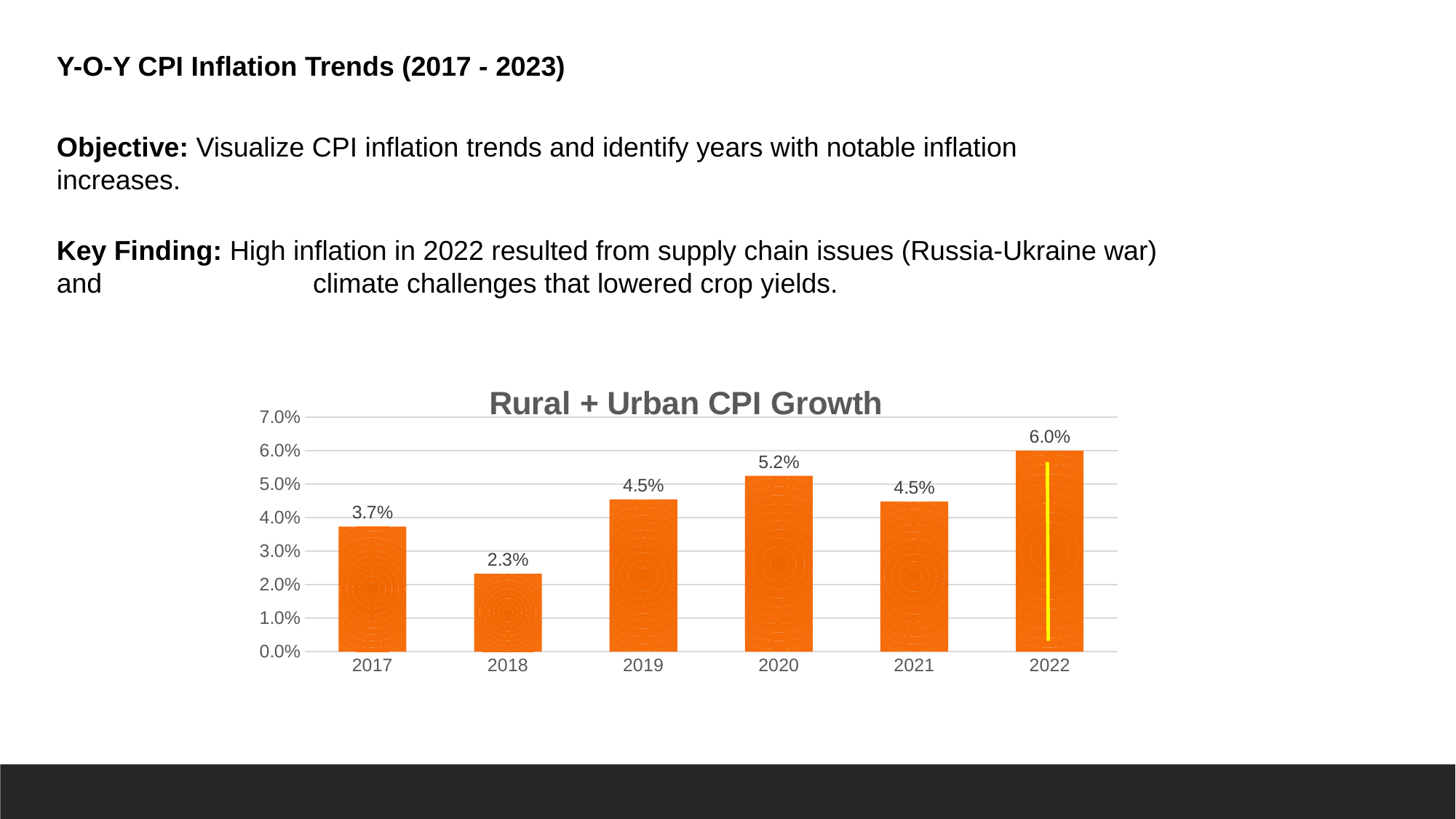

Y-O-Y CPI Inflation Trends (2017 - 2023)
Objective: Visualize CPI inflation trends and identify years with notable inflation increases.
Key Finding: High inflation in 2022 resulted from supply chain issues (Russia-Ukraine war) and 		     climate challenges that lowered crop yields.

### Chart: Rural + Urban CPI Growth

| Category | Rural + Urban |
|---|---|
| 2017 | 0.0373475609756098 |
| 2018 | 0.023255813953488497 |
| 2019 | 0.04545454545454529 |
| 2020 | 0.05248990578734866 |
| 2021 | 0.044823232323232286 |
| 2022 | 0.0599880023995201 |